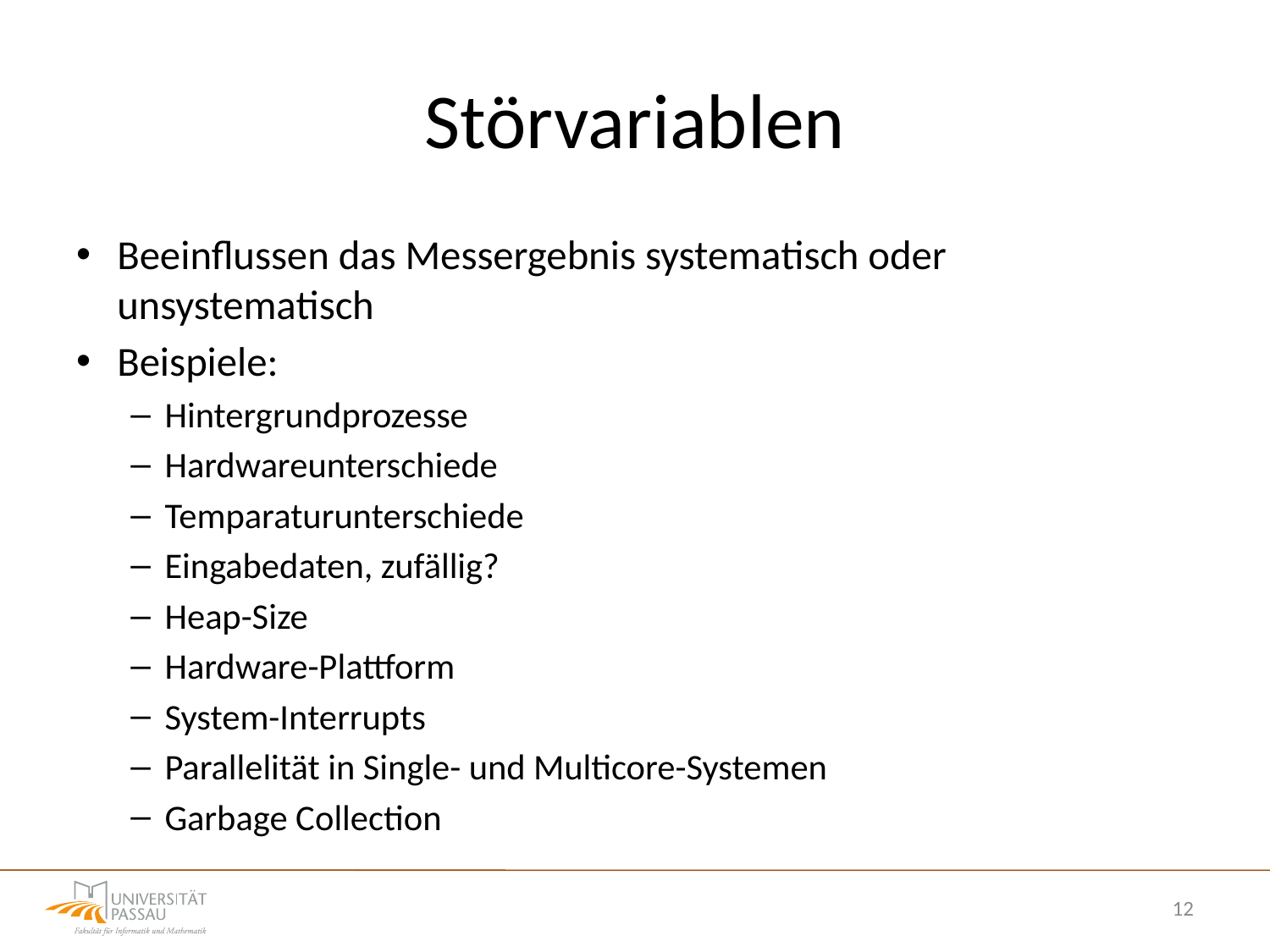

# Störvariablen
Beeinflussen das Messergebnis systematisch oder unsystematisch
Beispiele:
Hintergrundprozesse
Hardwareunterschiede
Temparaturunterschiede
Eingabedaten, zufällig?
Heap-Size
Hardware-Plattform
System-Interrupts
Parallelität in Single- und Multicore-Systemen
Garbage Collection
12